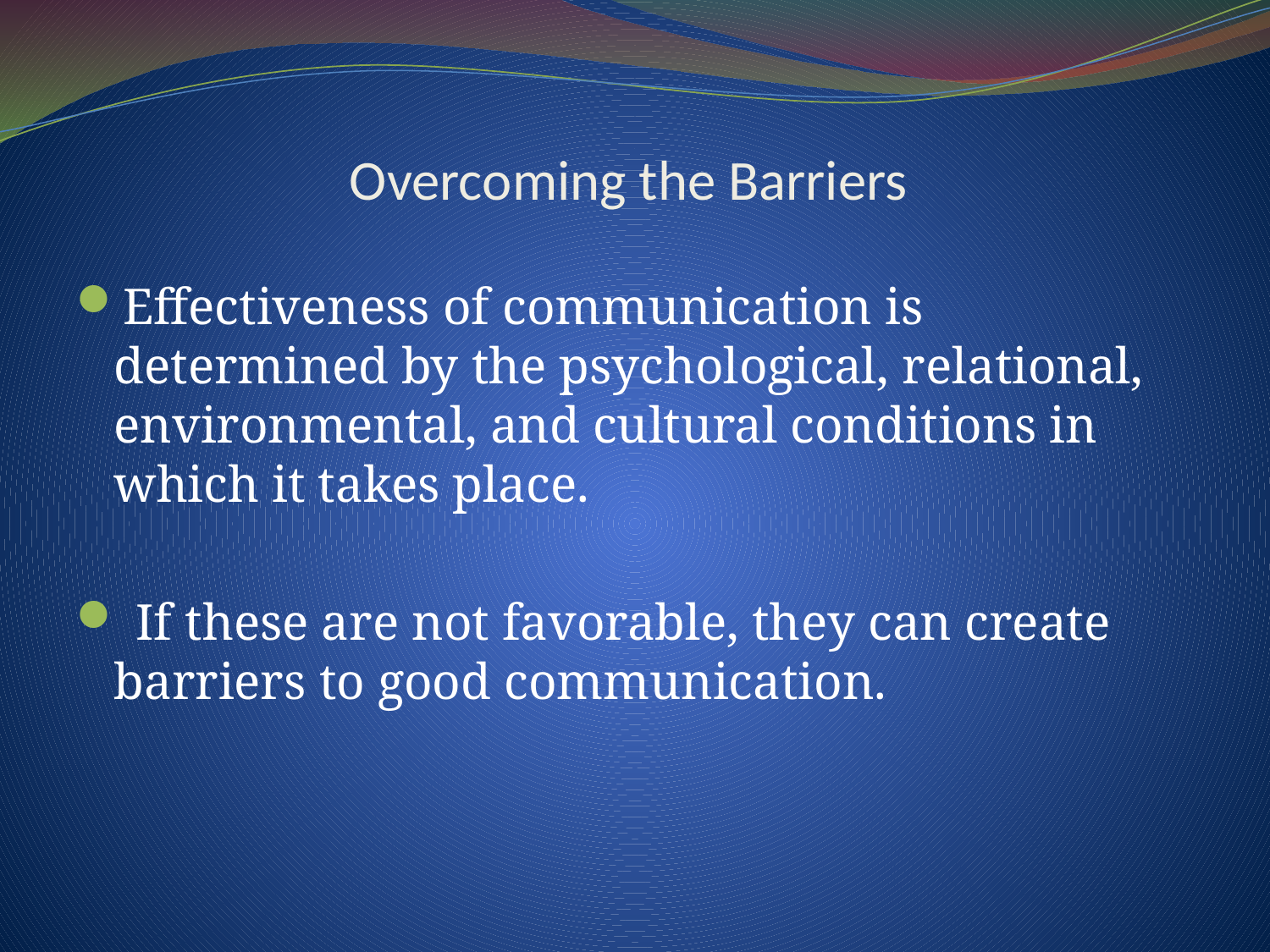

# Overcoming the Barriers
Effectiveness of communication is determined by the psychological, relational, environmental, and cultural conditions in which it takes place.

 If these are not favorable, they can create barriers to good communication.